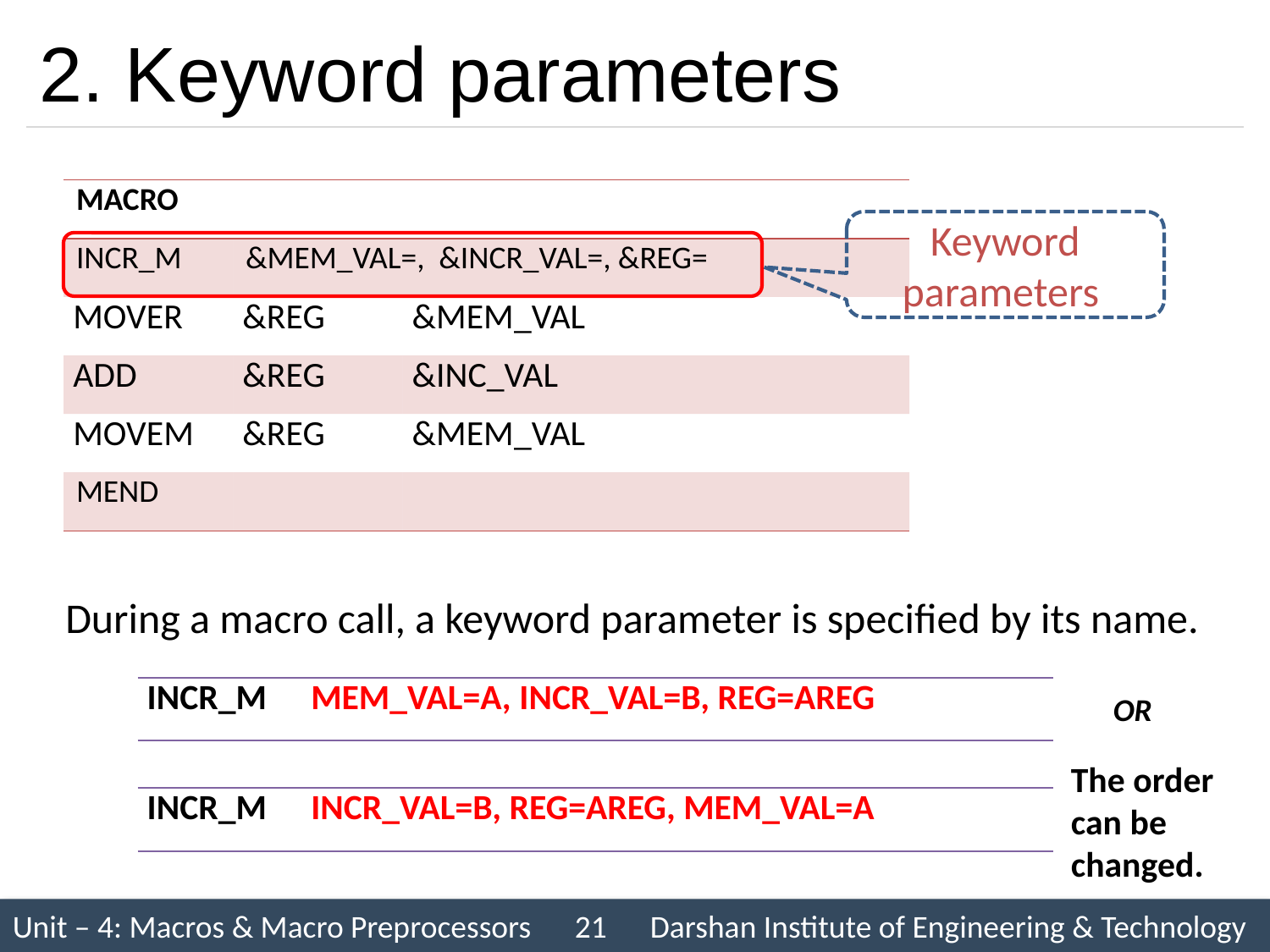

# 2. Keyword parameters
| MACRO |  |  |
| --- | --- | --- |
| INCR\_M | &MEM\_VAL=, &INCR\_VAL=, &REG= |  |
| MOVER | &REG | &MEM\_VAL |
| ADD | &REG | &INC\_VAL |
| MOVEM | &REG | &MEM\_VAL |
| MEND |  |  |
Keyword parameters

During a macro call, a keyword parameter is specified by its name.
| INCR\_M | MEM\_VAL=A, INCR\_VAL=B, REG=AREG |
| --- | --- |
OR
The order can be changed.
| INCR\_M | INCR\_VAL=B, REG=AREG, MEM\_VAL=A |
| --- | --- |